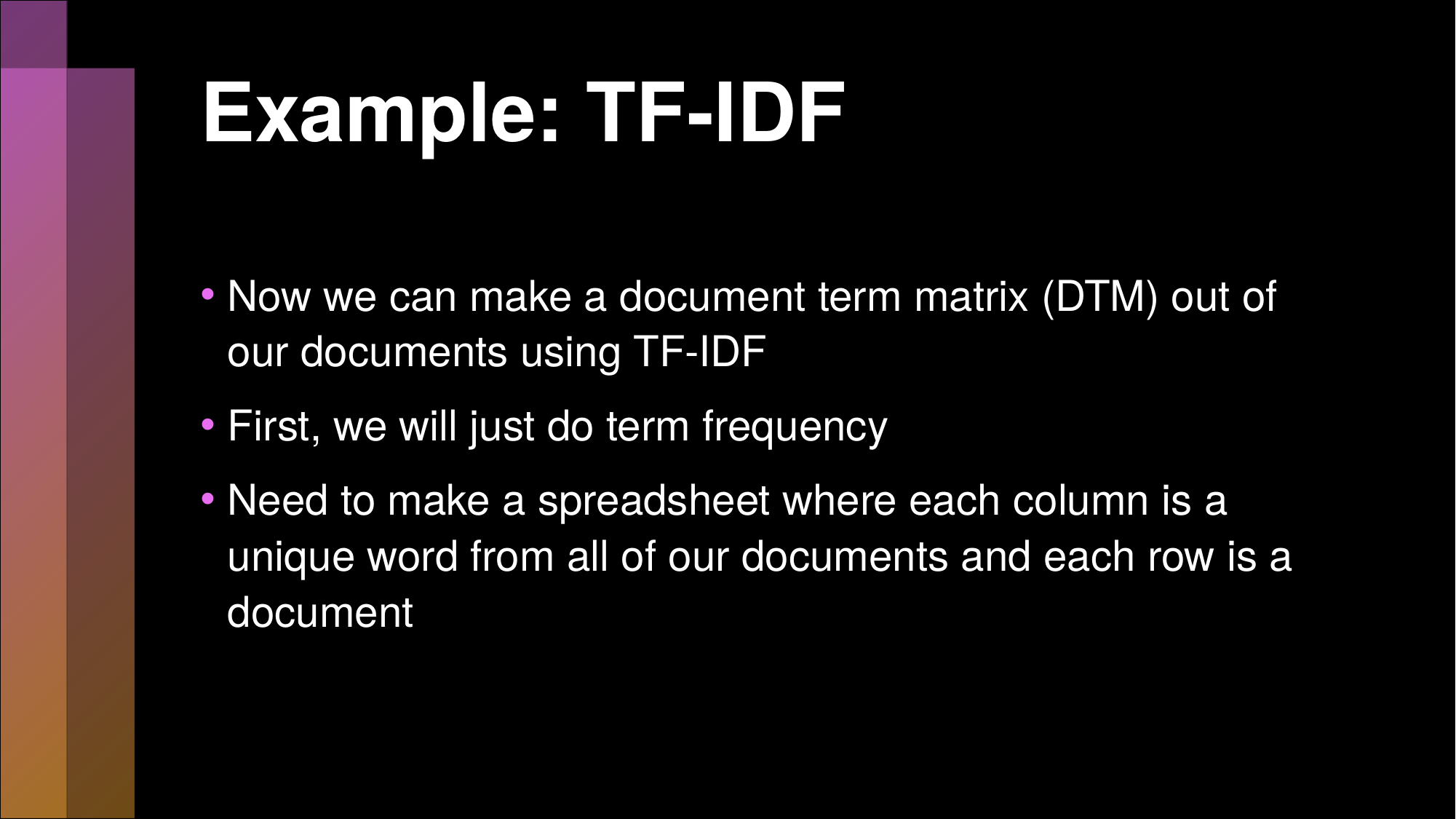

# Example: TF-IDF
Now we can make a document term matrix (DTM) out of our documents using TF-IDF
First, we will just do term frequency
Need to make a spreadsheet where each column is a unique word from all of our documents and each row is a document